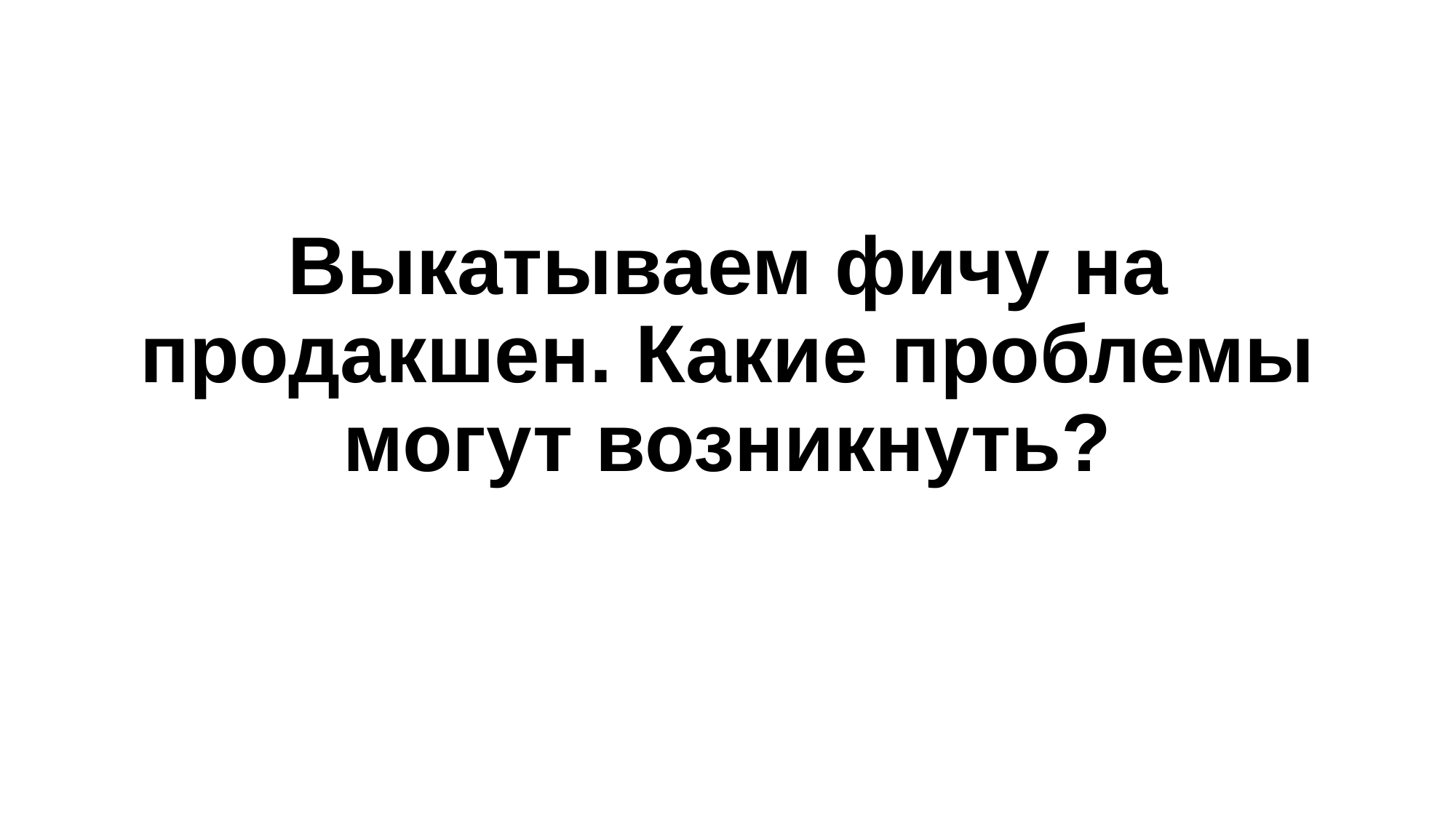

Выкатываем фичу на продакшен. Какие проблемы могут возникнуть?